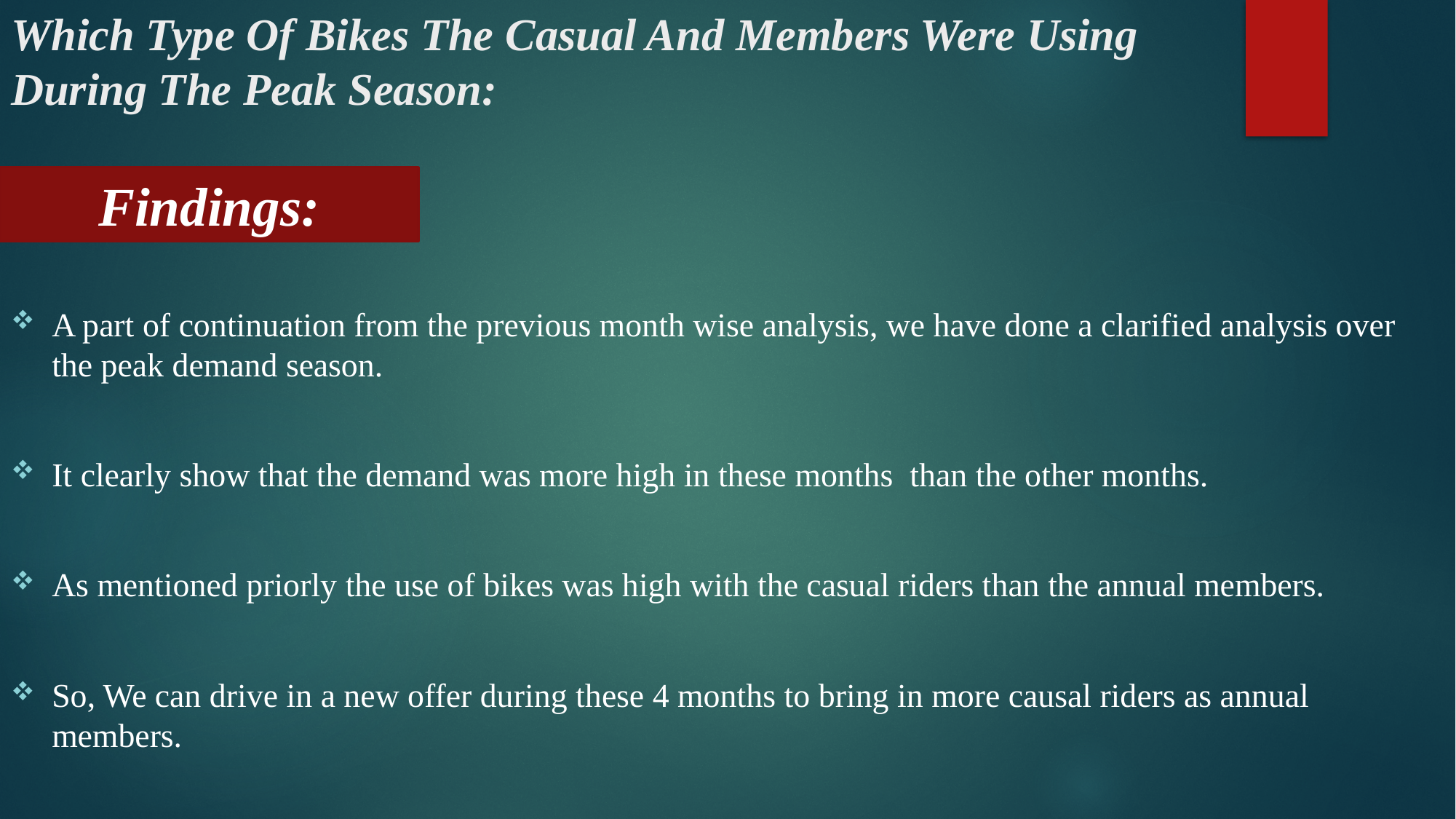

# Which Type Of Bikes The Casual And Members Were Using During The Peak Season:
Findings:
A part of continuation from the previous month wise analysis, we have done a clarified analysis over the peak demand season.

It clearly show that the demand was more high in these months  than the other months.

As mentioned priorly the use of bikes was high with the casual riders than the annual members.

So, We can drive in a new offer during these 4 months to bring in more causal riders as annual members.